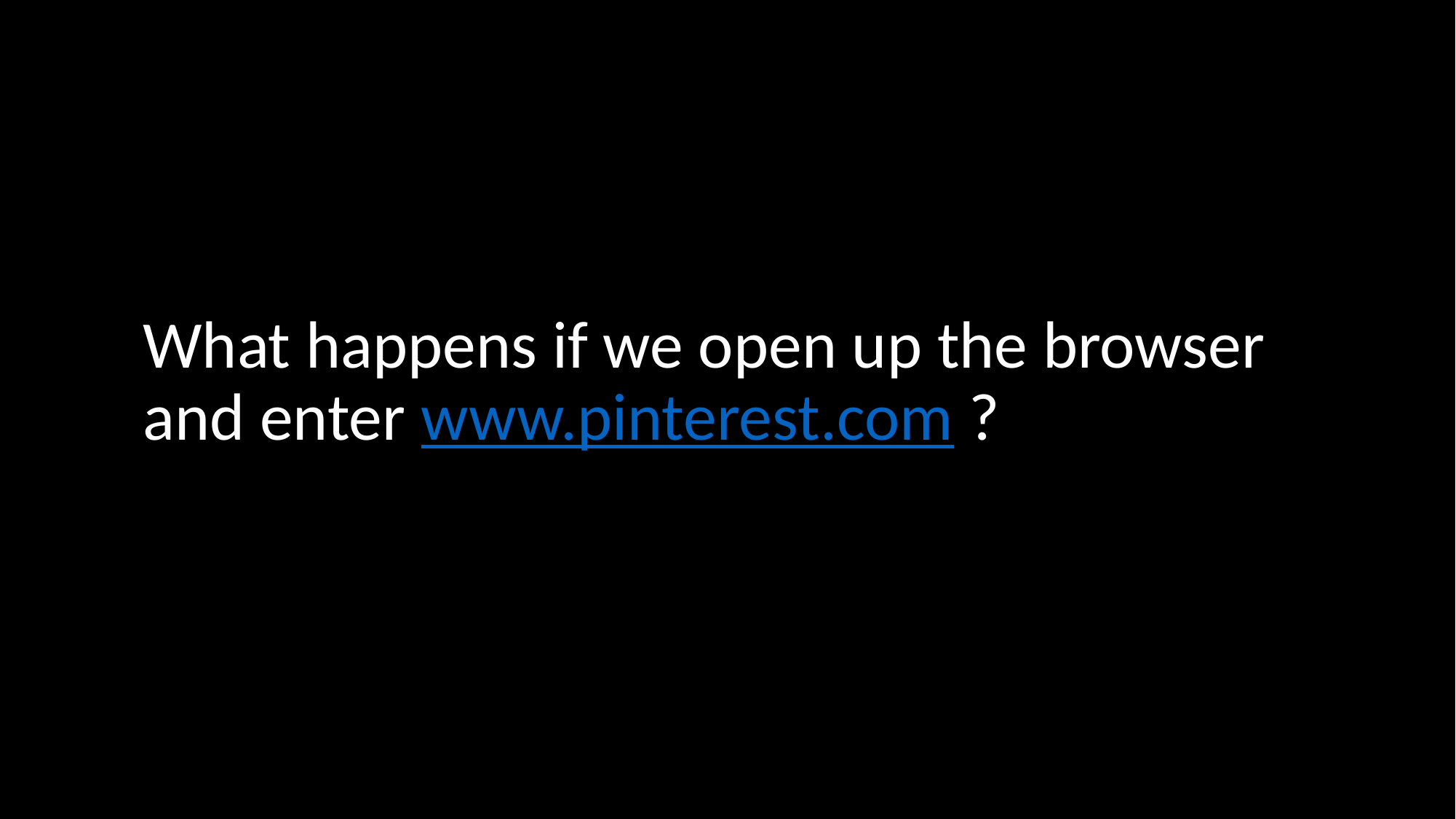

# What happens if we open up the browser and enter www.pinterest.com ?